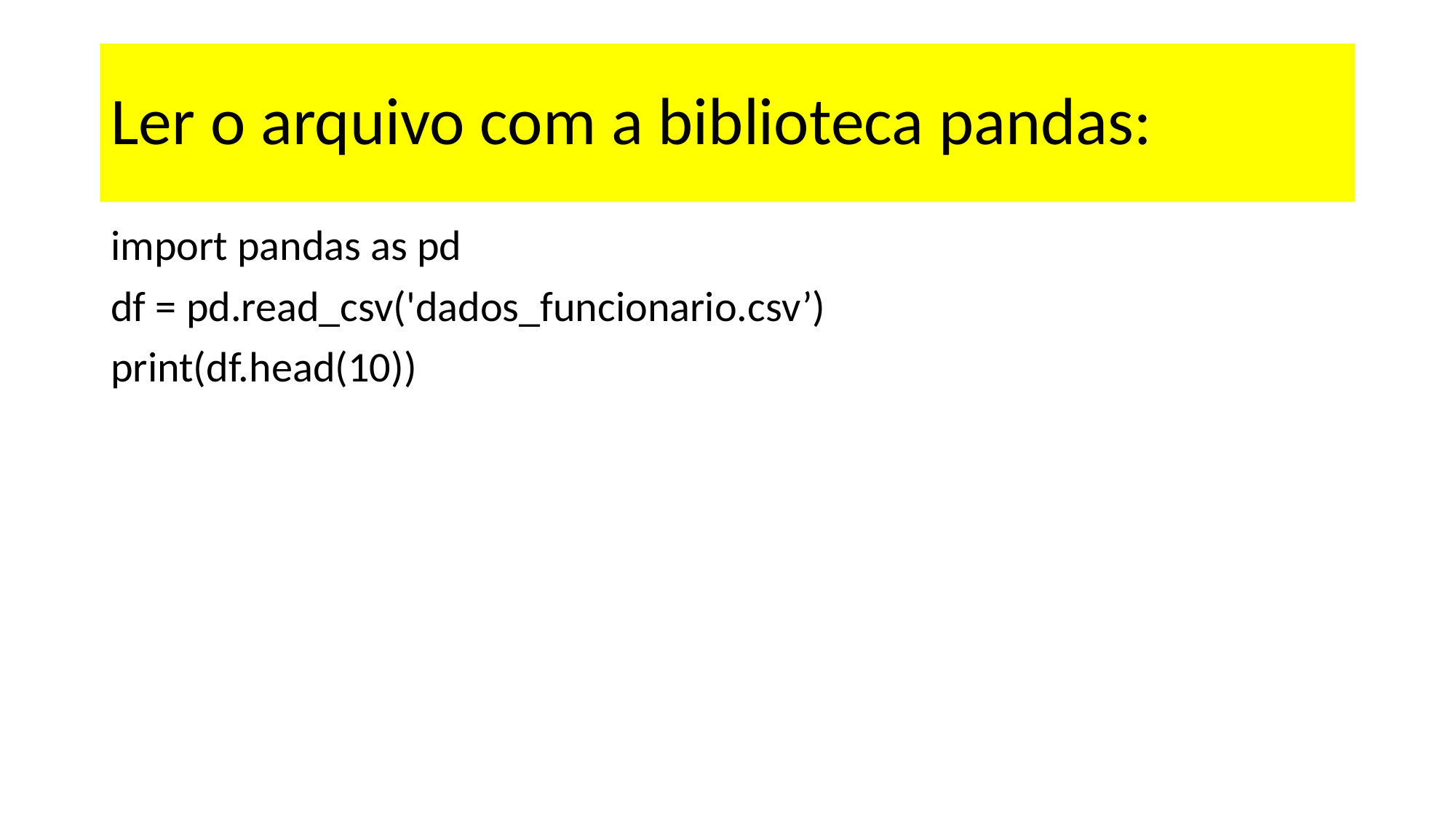

# Ler o arquivo com a biblioteca pandas:
import pandas as pd
df = pd.read_csv('dados_funcionario.csv’)
print(df.head(10))